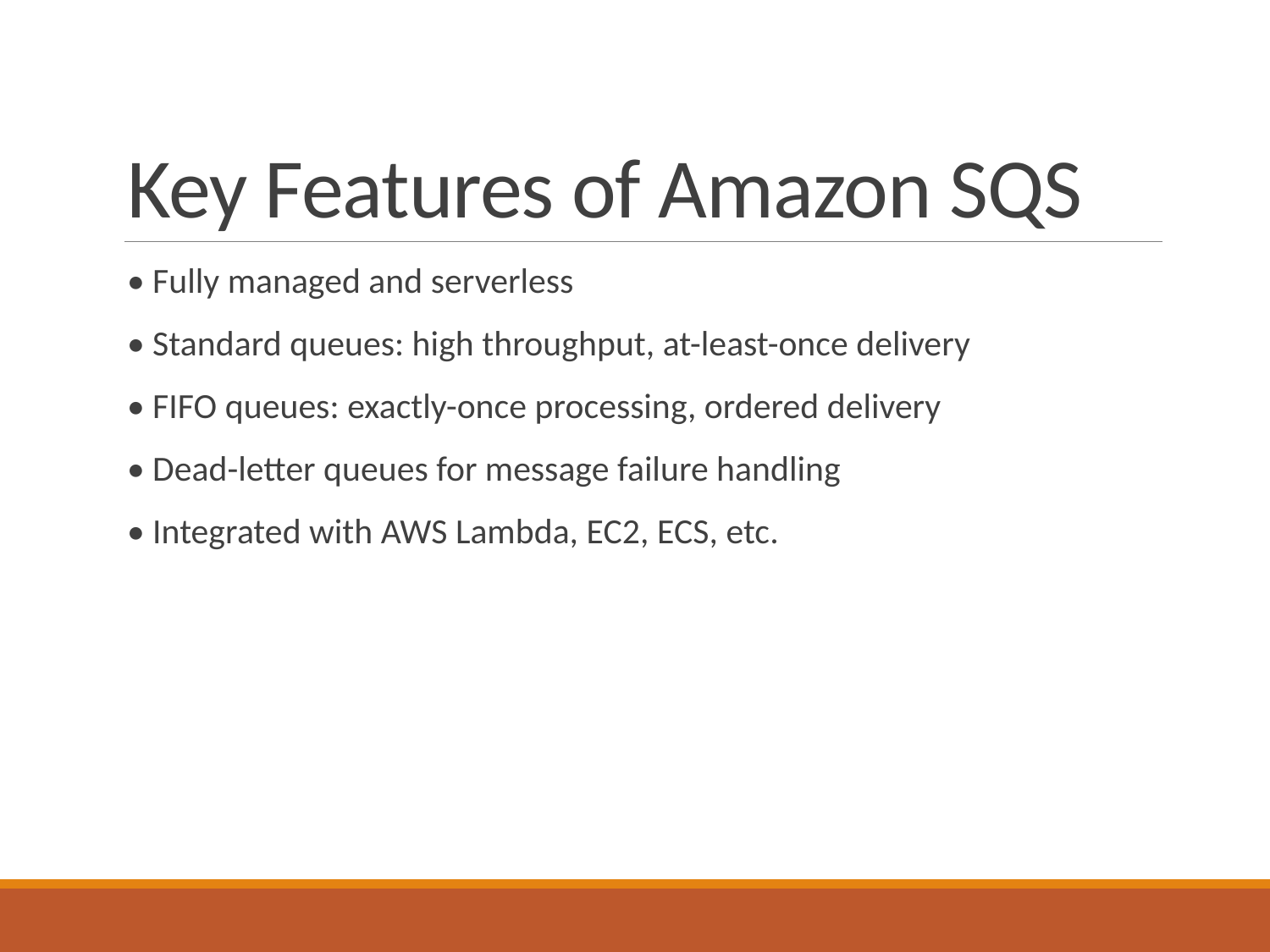

# Key Features of Amazon SQS
• Fully managed and serverless
• Standard queues: high throughput, at-least-once delivery
• FIFO queues: exactly-once processing, ordered delivery
• Dead-letter queues for message failure handling
• Integrated with AWS Lambda, EC2, ECS, etc.